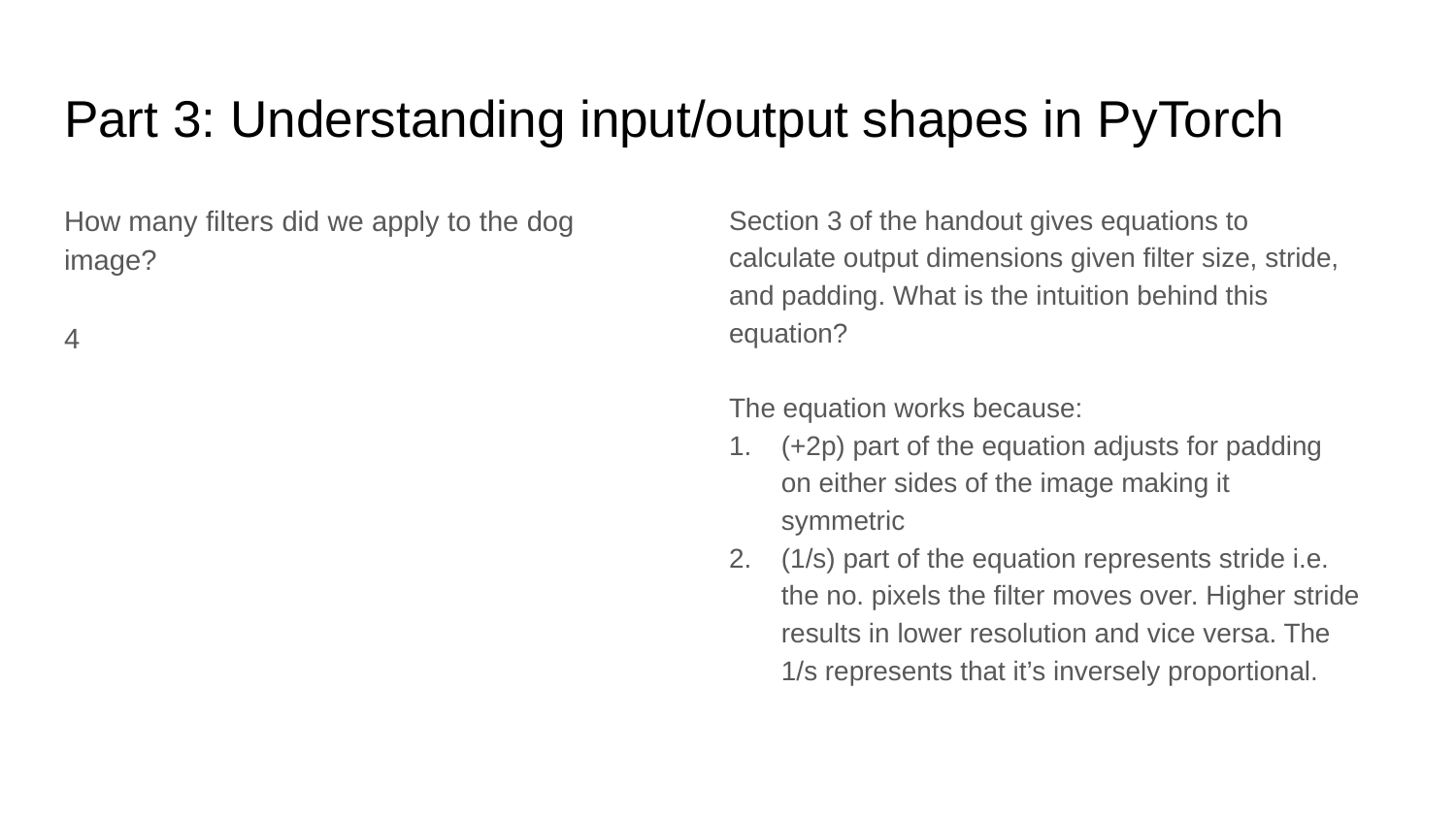

# Part 3: Understanding input/output shapes in PyTorch
How many filters did we apply to the dog image?

4
Section 3 of the handout gives equations to calculate output dimensions given filter size, stride, and padding. What is the intuition behind this equation?

The equation works because:
(+2p) part of the equation adjusts for padding on either sides of the image making it symmetric
(1/s) part of the equation represents stride i.e. the no. pixels the filter moves over. Higher stride results in lower resolution and vice versa. The 1/s represents that it’s inversely proportional.